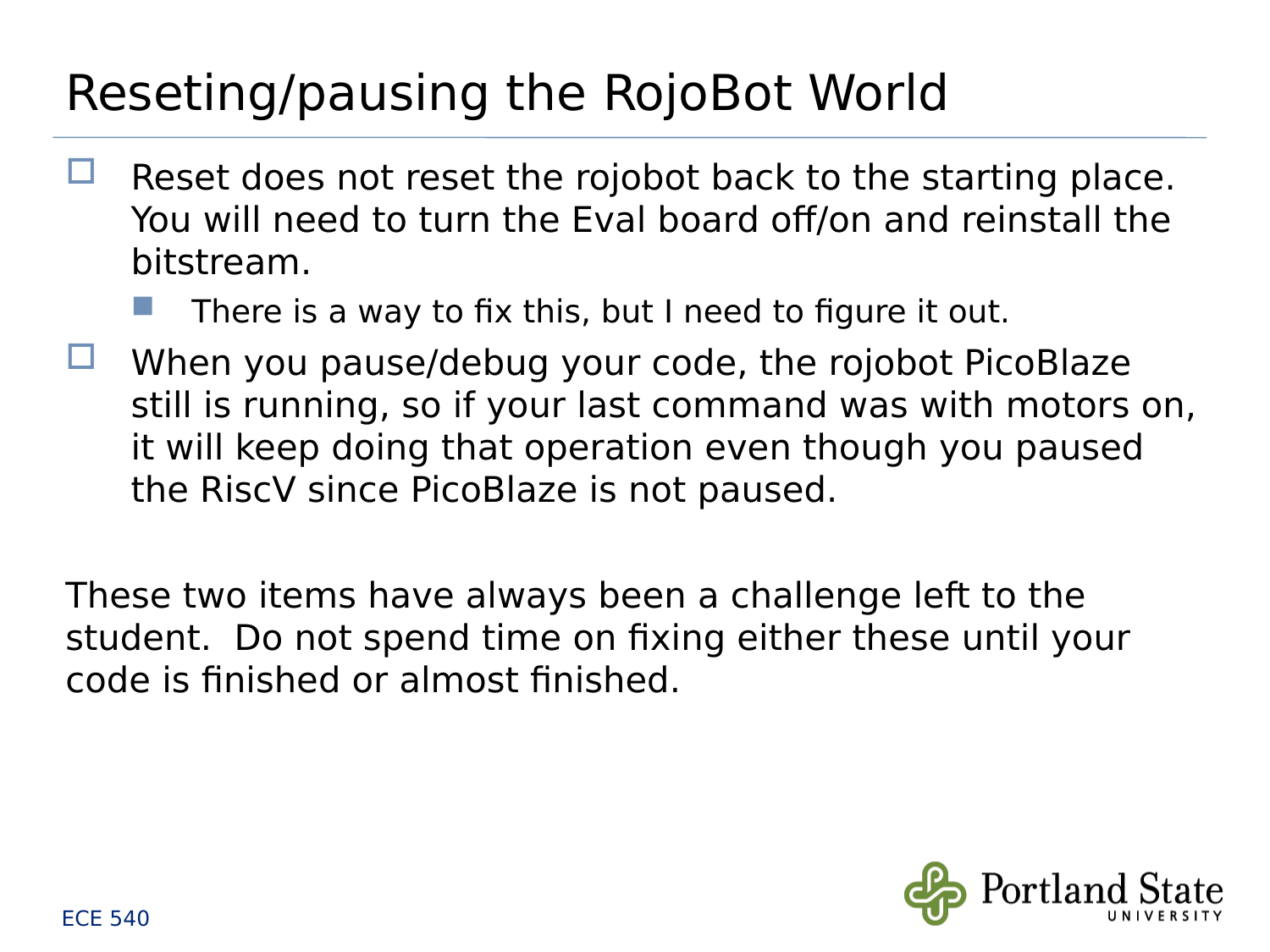

# Reseting/pausing the RojoBot World
Reset does not reset the rojobot back to the starting place.  You will need to turn the Eval board off/on and reinstall the bitstream.
There is a way to fix this, but I need to figure it out.
When you pause/debug your code, the rojobot PicoBlaze still is running, so if your last command was with motors on, it will keep doing that operation even though you paused the RiscV since PicoBlaze is not paused.

These two items have always been a challenge left to the student.  Do not spend time on fixing either these until your code is finished or almost finished.